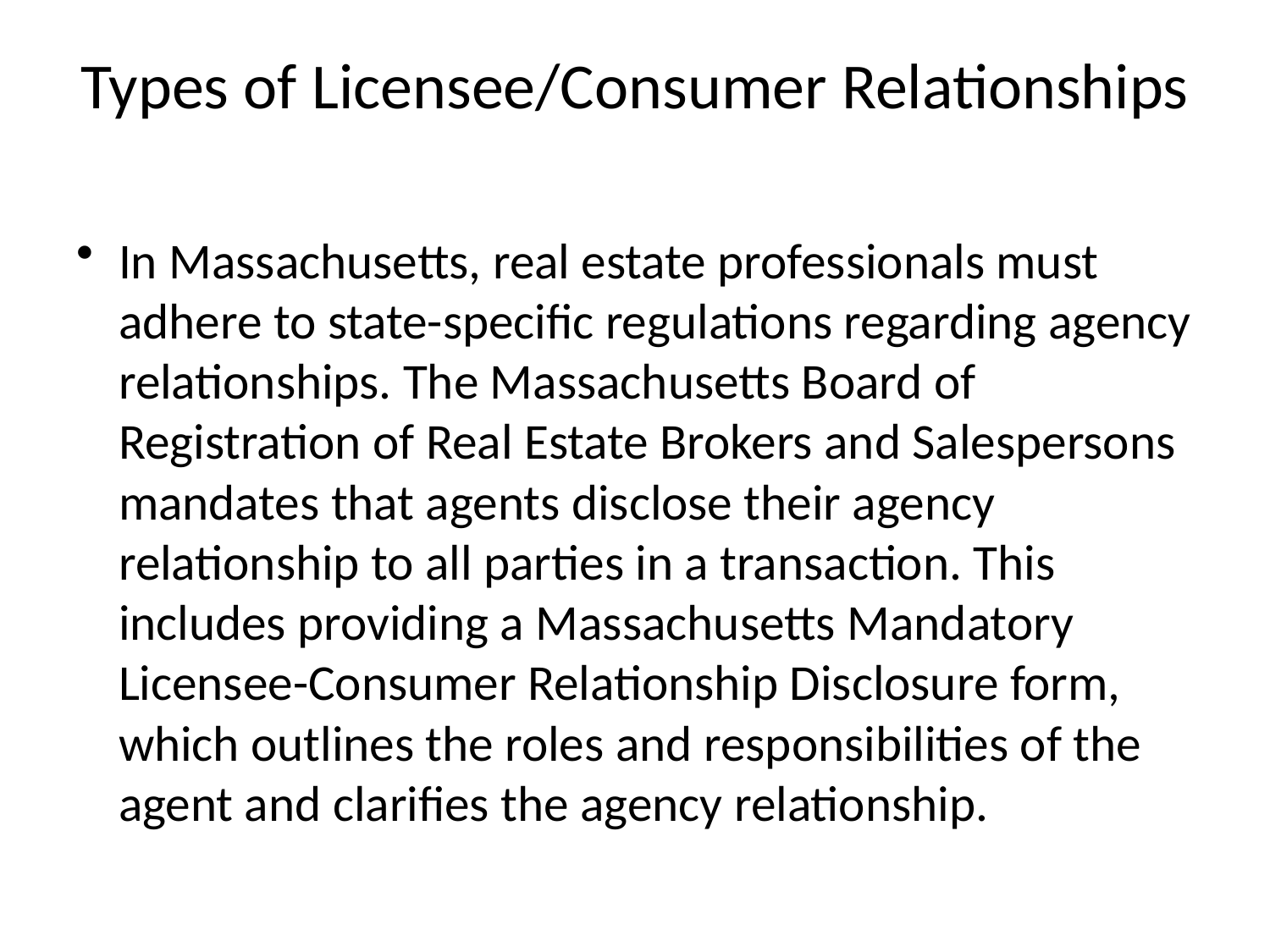

# Types of Licensee/Consumer Relationships

In Massachusetts, real estate professionals must adhere to state-specific regulations regarding agency relationships. The Massachusetts Board of Registration of Real Estate Brokers and Salespersons mandates that agents disclose their agency relationship to all parties in a transaction. This includes providing a Massachusetts Mandatory Licensee-Consumer Relationship Disclosure form, which outlines the roles and responsibilities of the agent and clarifies the agency relationship.